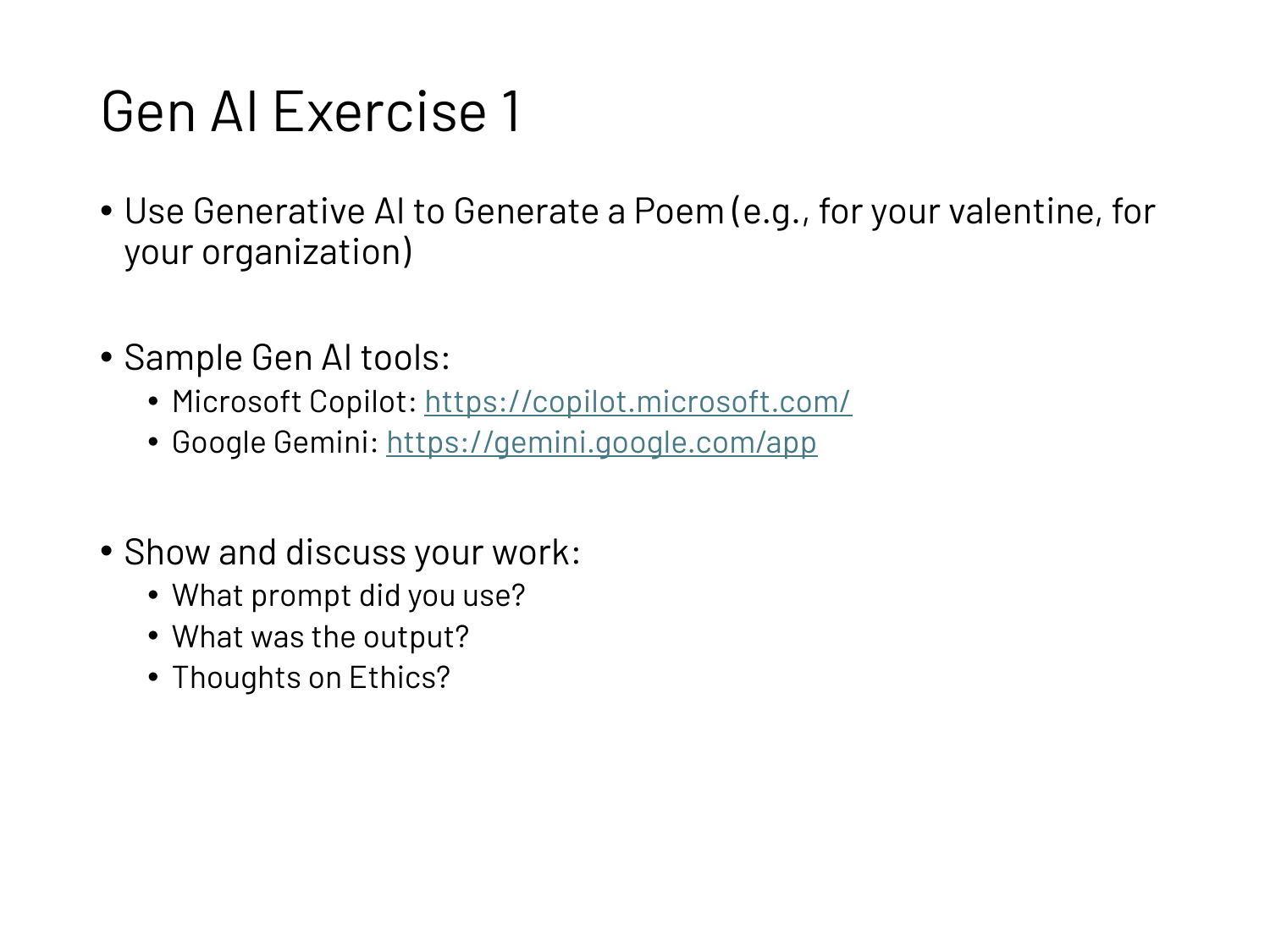

# Gen AI Exercise 1
Use Generative AI to Generate a Poem (e.g., for your valentine, for your organization)

Sample Gen AI tools:
Microsoft Copilot: https://copilot.microsoft.com/
Google Gemini: https://gemini.google.com/app

Show and discuss your work:
What prompt did you use?
What was the output?
Thoughts on Ethics?